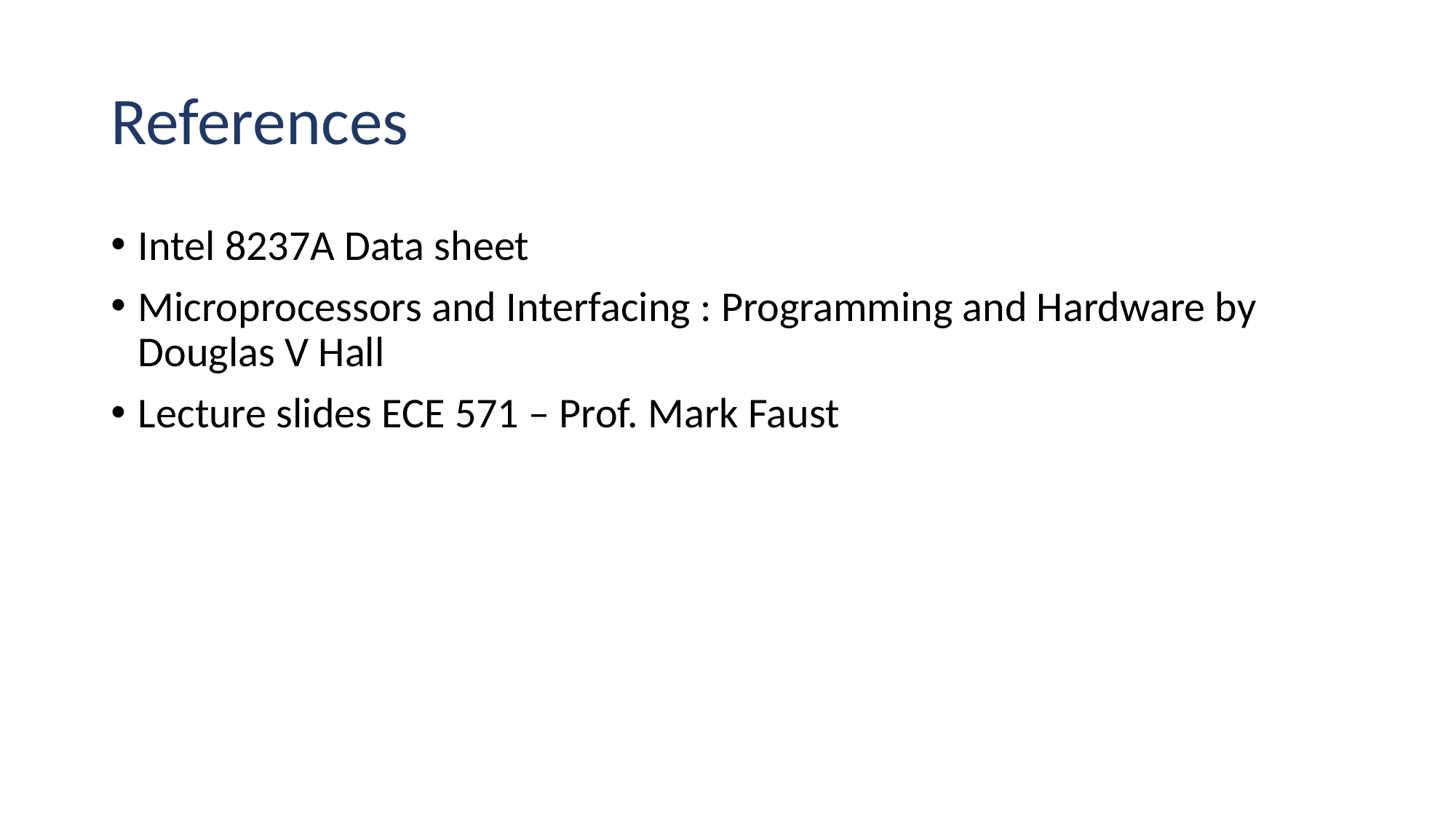

# References
Intel 8237A Data sheet
Microprocessors and Interfacing : Programming and Hardware by Douglas V Hall
Lecture slides ECE 571 – Prof. Mark Faust